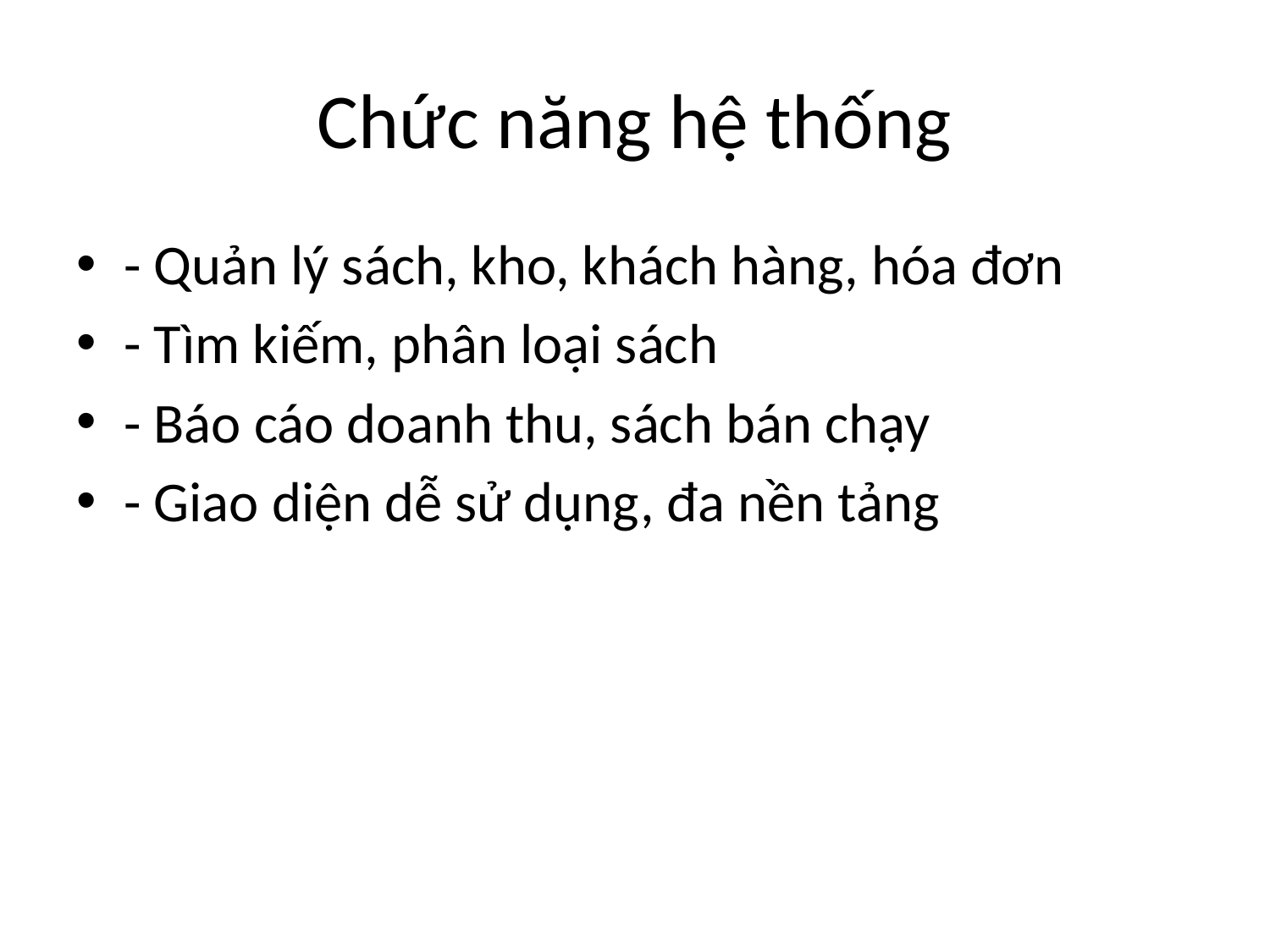

# Chức năng hệ thống
- Quản lý sách, kho, khách hàng, hóa đơn
- Tìm kiếm, phân loại sách
- Báo cáo doanh thu, sách bán chạy
- Giao diện dễ sử dụng, đa nền tảng